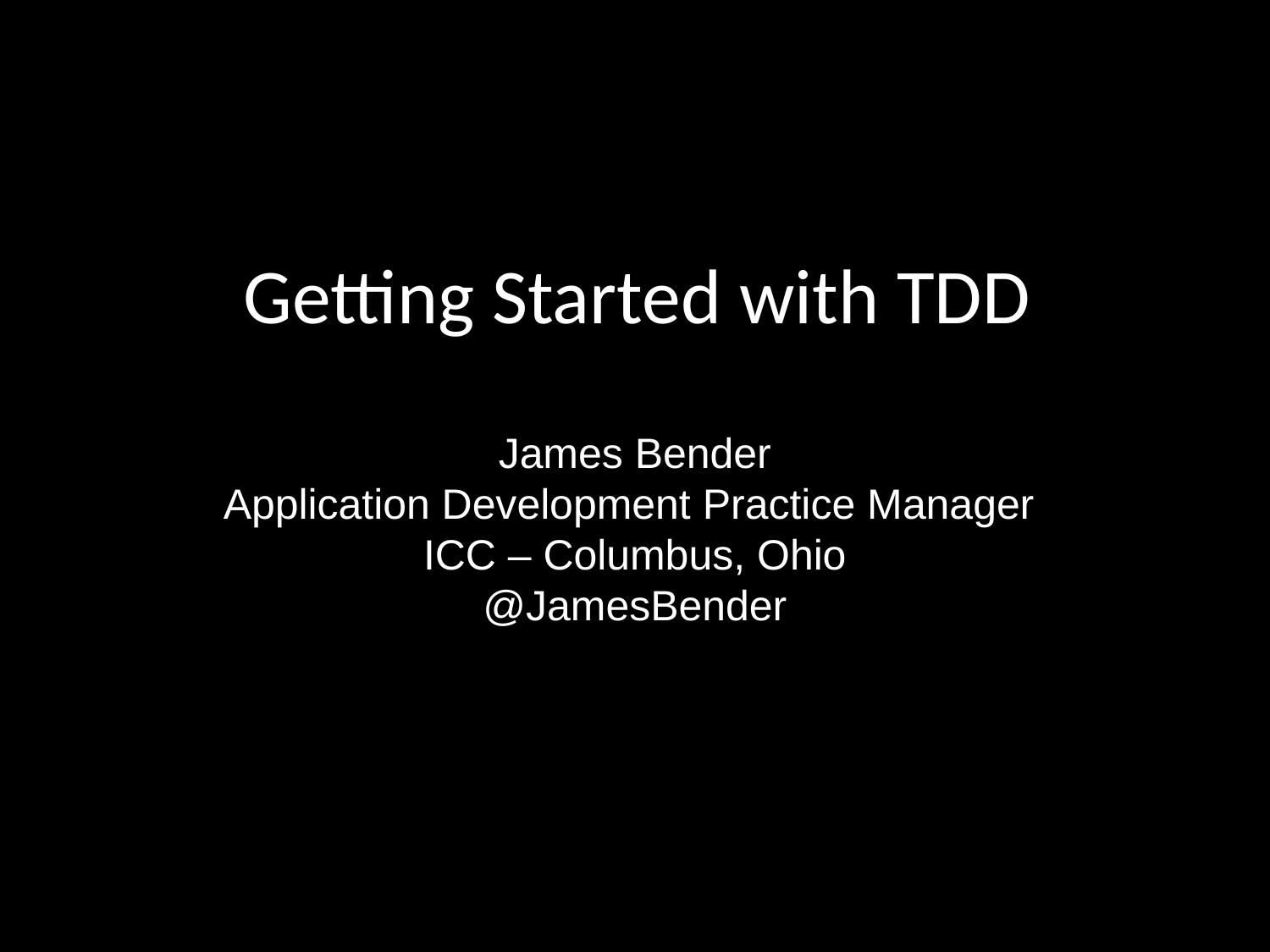

# Getting Started with TDD
James Bender
Application Development Practice Manager
ICC – Columbus, Ohio
@JamesBender